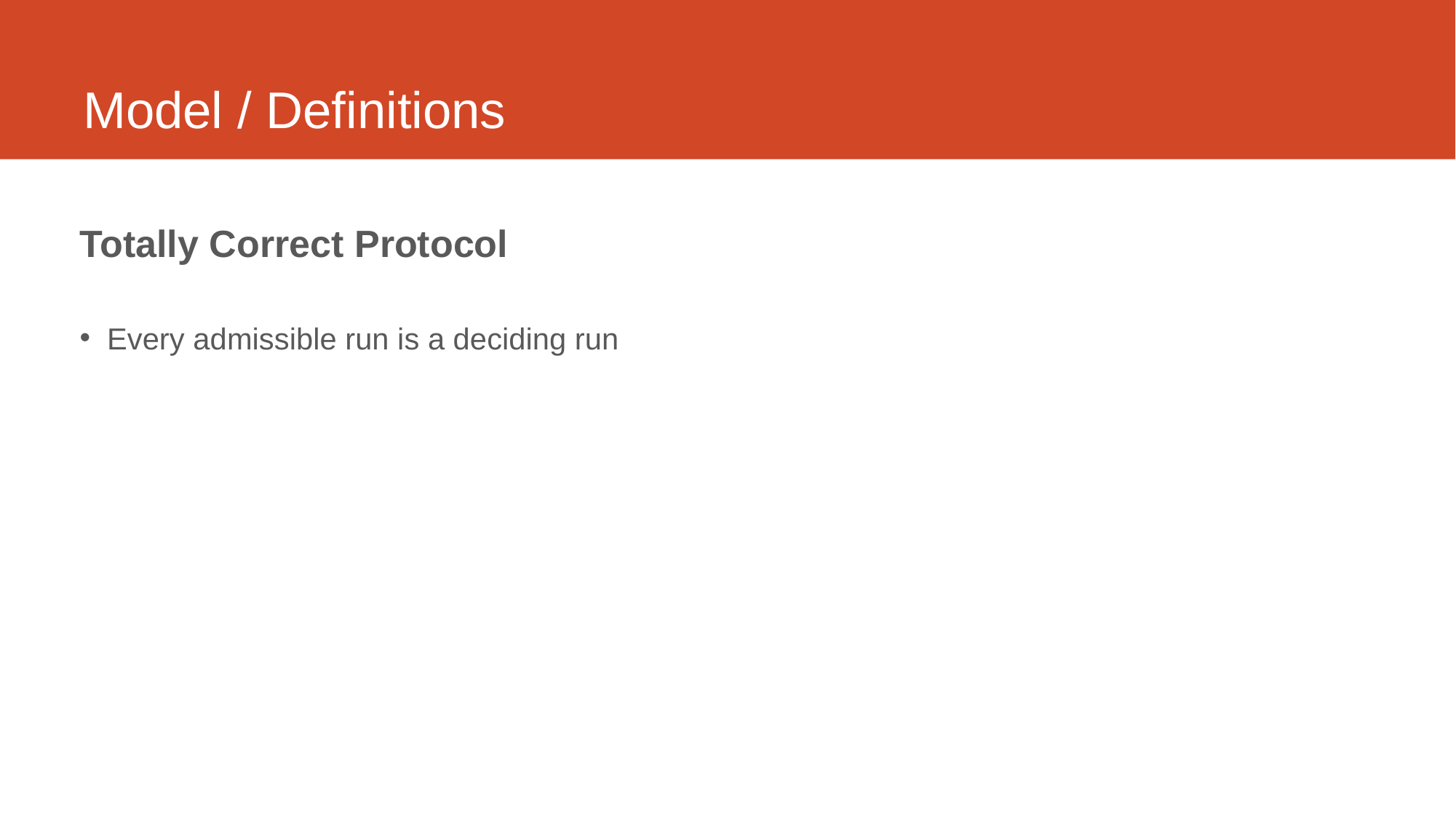

# Model / Definitions
Totally Correct Protocol

Every admissible run is a deciding run